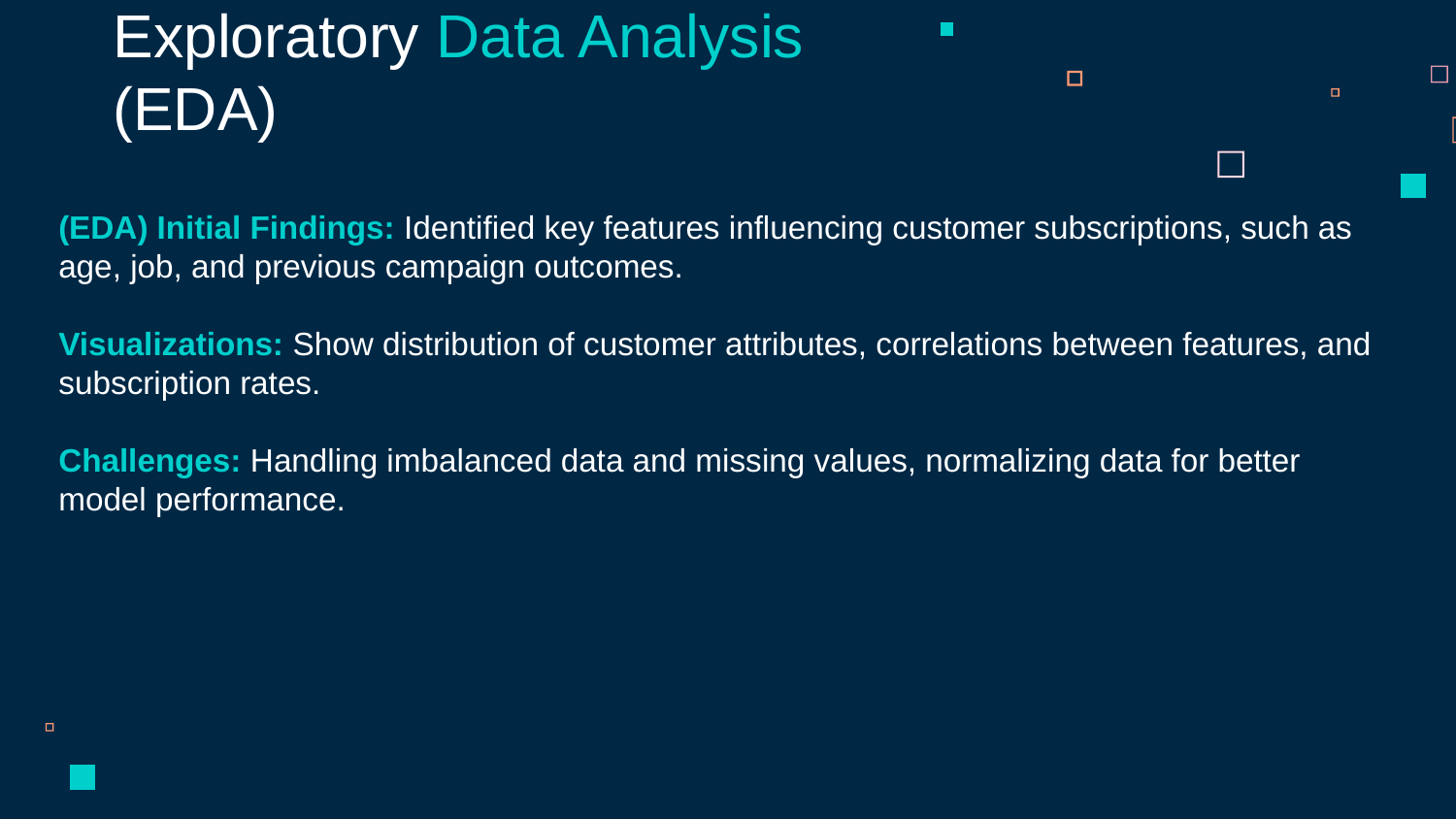

Exploratory Data Analysis (EDA)
(EDA) Initial Findings: Identified key features influencing customer subscriptions, such as age, job, and previous campaign outcomes.

Visualizations: Show distribution of customer attributes, correlations between features, and subscription rates.

Challenges: Handling imbalanced data and missing values, normalizing data for better model performance.